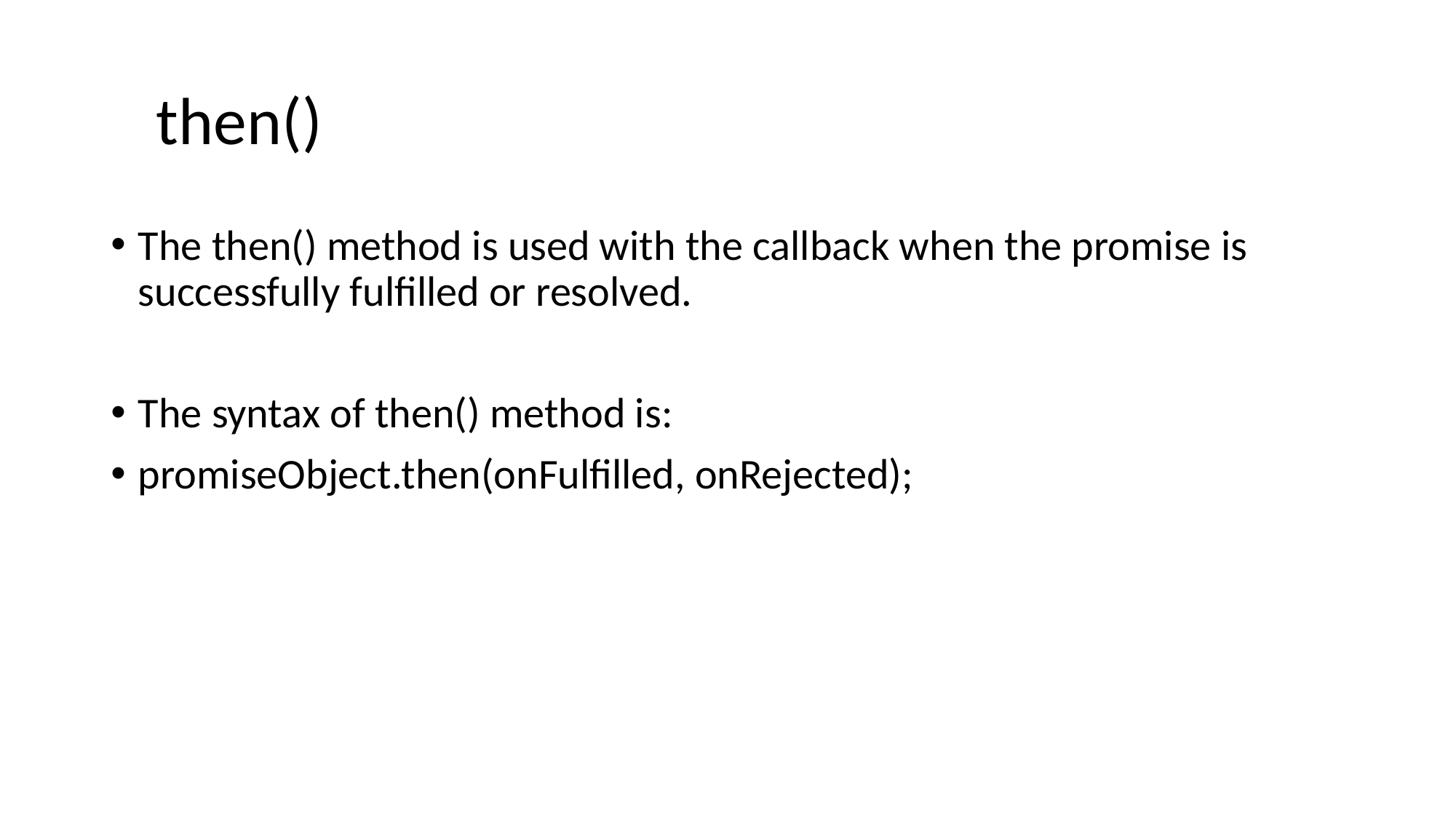

# then()
The then() method is used with the callback when the promise is successfully fulfilled or resolved.

The syntax of then() method is:
promiseObject.then(onFulfilled, onRejected);